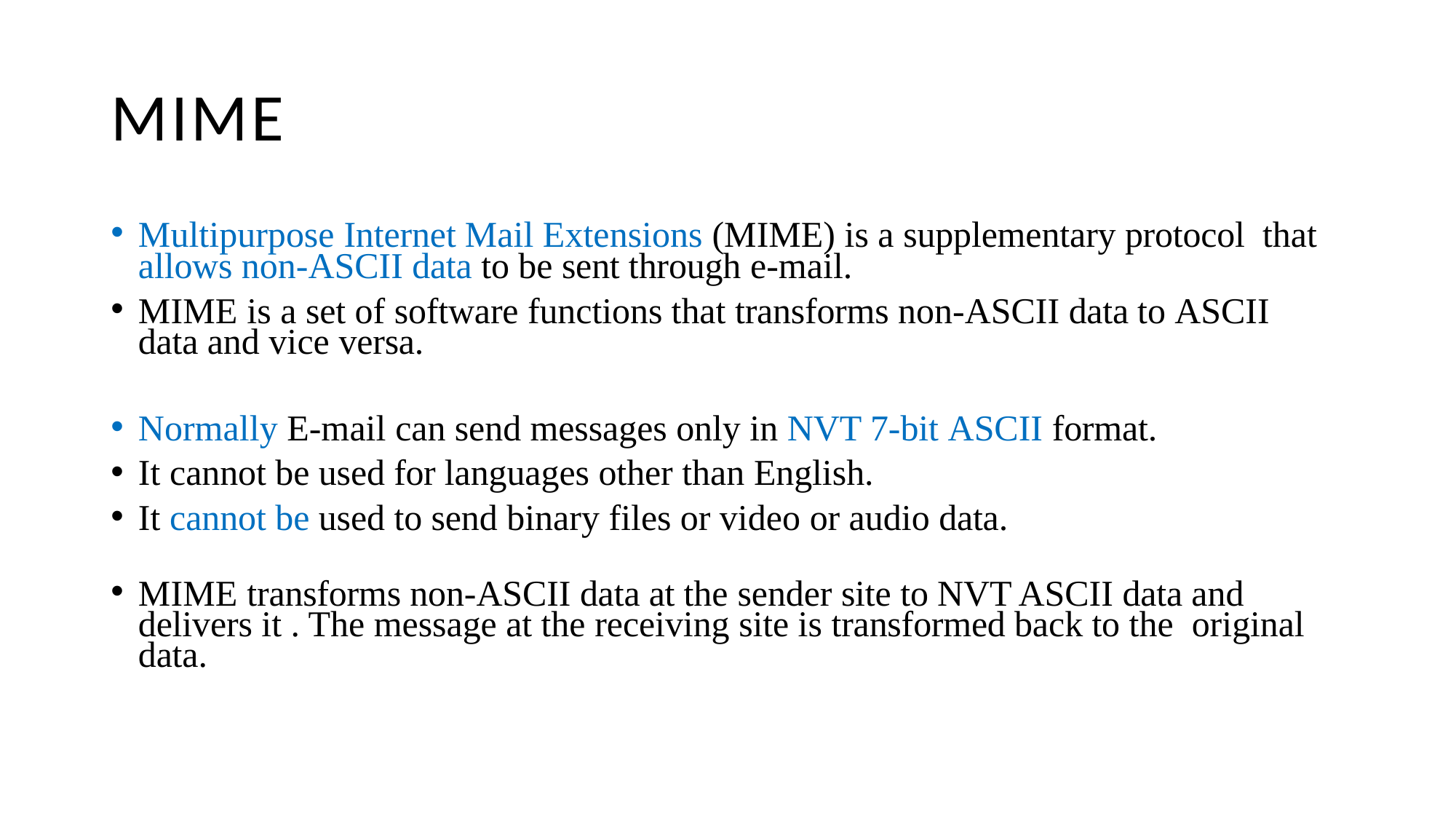

# MIME
Multipurpose Internet Mail Extensions (MIME) is a supplementary protocol  that allows non-ASCII data to be sent through e-mail.
MIME is a set of software functions that transforms non-ASCII data to ASCII  data and vice versa.

Normally E-mail can send messages only in NVT 7-bit ASCII format.
It cannot be used for languages other than English.
It cannot be used to send binary files or video or audio data.

MIME transforms non-ASCII data at the sender site to NVT ASCII data and  delivers it . The message at the receiving site is transformed back to the  original data.